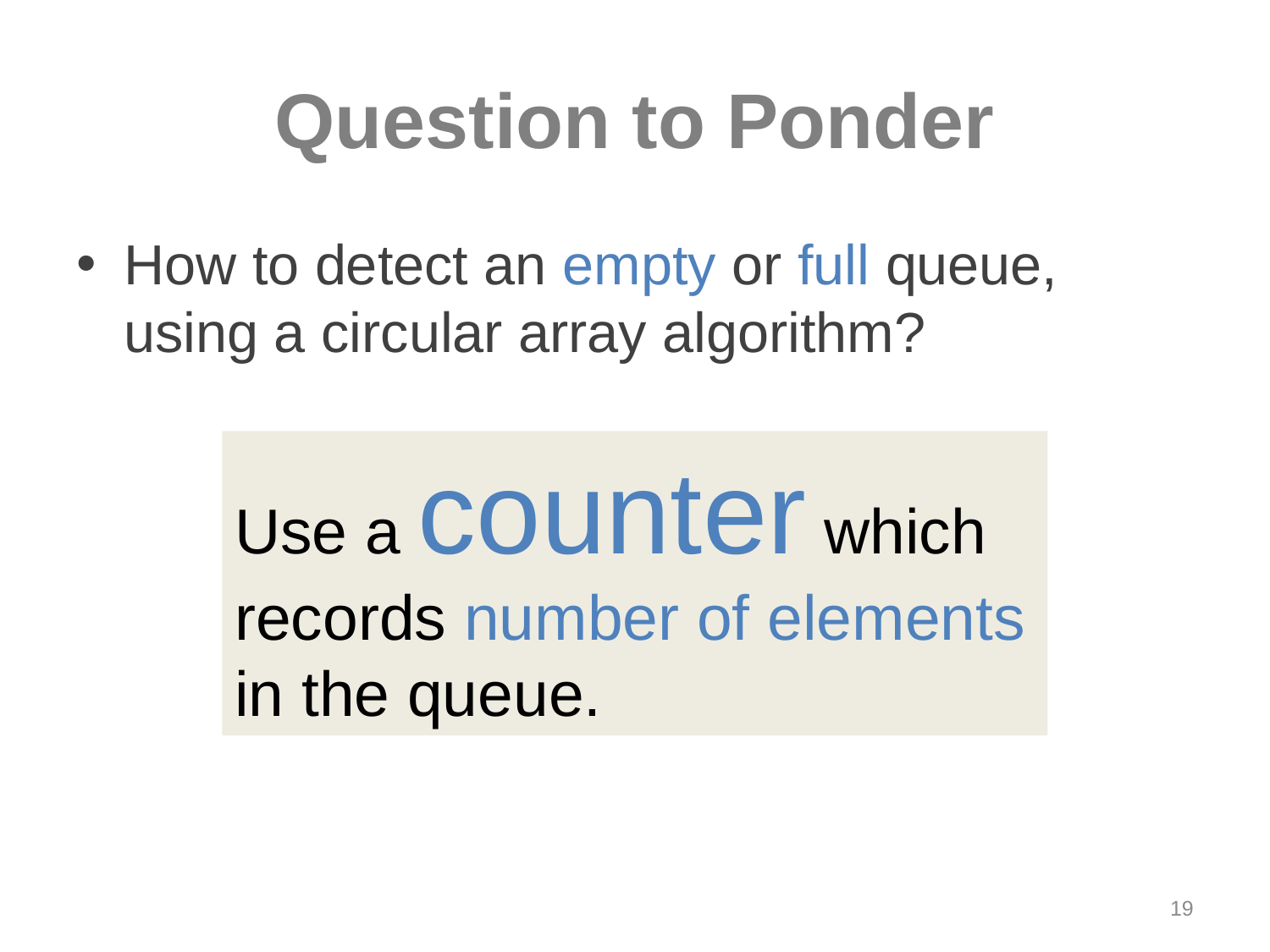

# Question to Ponder
How to detect an empty or full queue, using a circular array algorithm?

Use a counter which records number of elements in the queue.
19